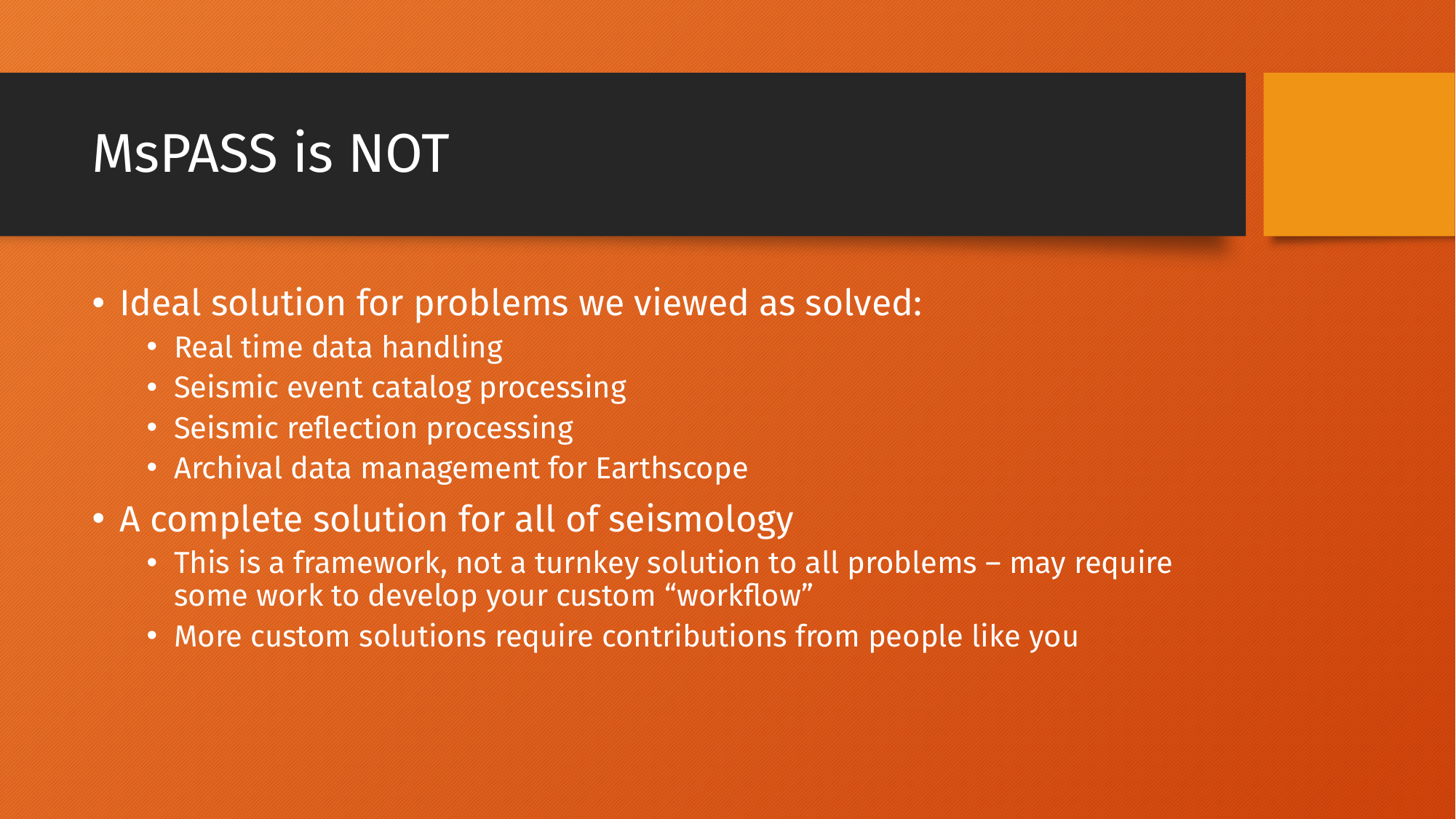

# MsPASS is NOT
Ideal solution for problems we viewed as solved:
Real time data handling
Seismic event catalog processing
Seismic reflection processing
Archival data management for Earthscope
A complete solution for all of seismology
This is a framework, not a turnkey solution to all problems – may require some work to develop your custom “workflow”
More custom solutions require contributions from people like you